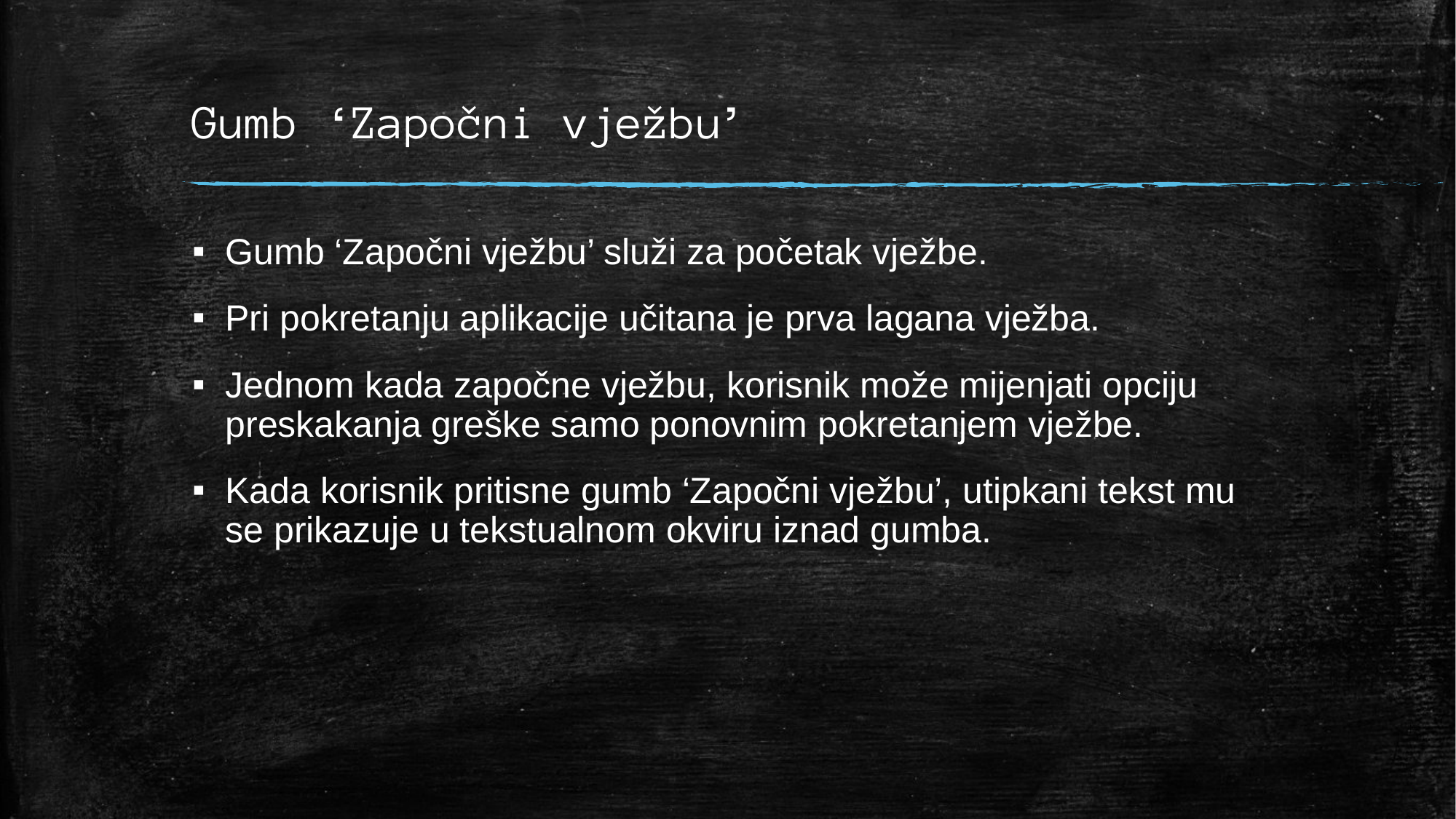

# Gumb ‘Započni vježbu’
Gumb ‘Započni vježbu’ služi za početak vježbe.
Pri pokretanju aplikacije učitana je prva lagana vježba.
Jednom kada započne vježbu, korisnik može mijenjati opciju preskakanja greške samo ponovnim pokretanjem vježbe.
Kada korisnik pritisne gumb ‘Započni vježbu’, utipkani tekst mu se prikazuje u tekstualnom okviru iznad gumba.